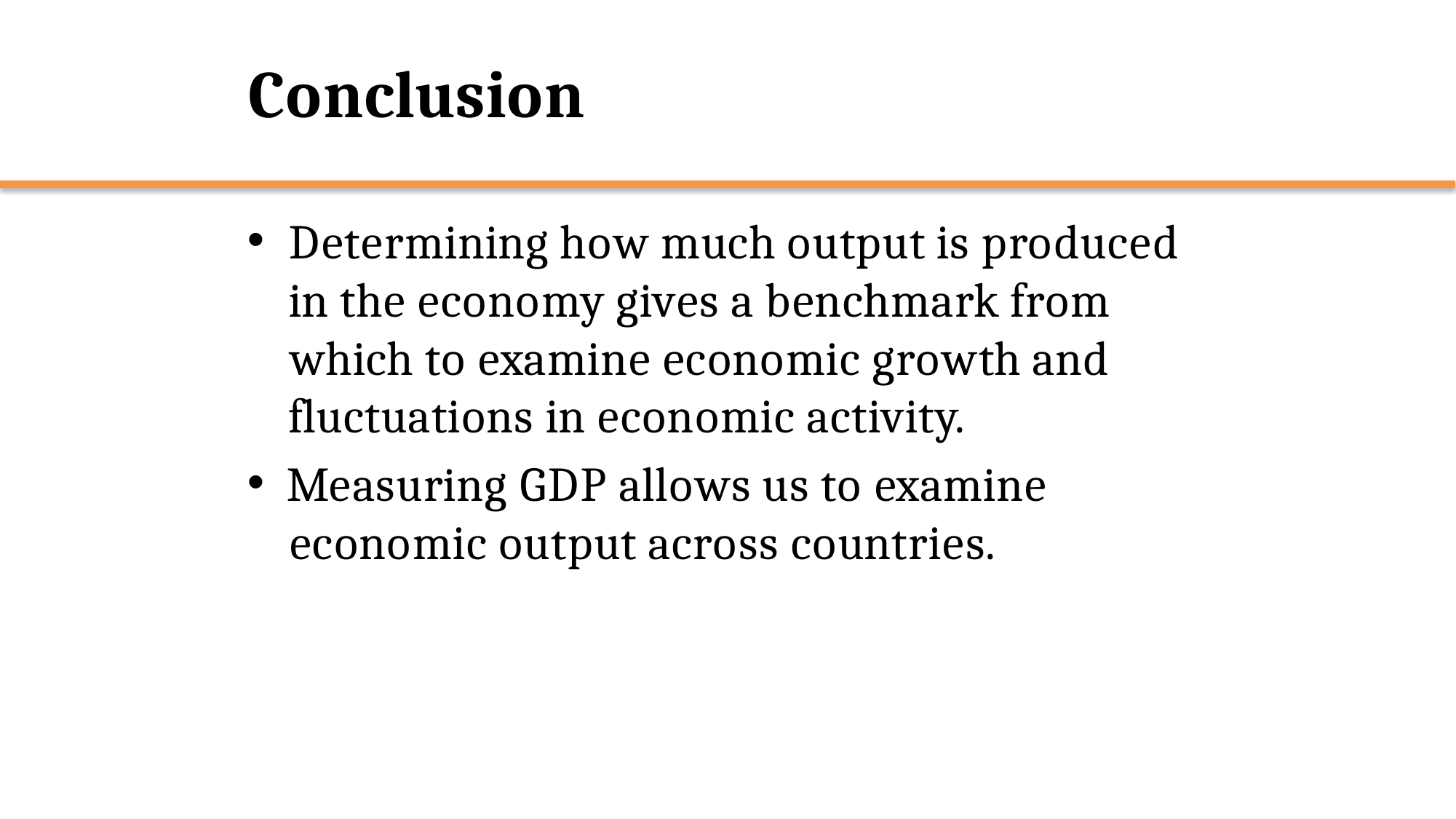

# Conclusion
Determining how much output is produced in the economy gives a benchmark from which to examine economic growth and fluctuations in economic activity.
Measuring GDP allows us to examine economic output across countries.